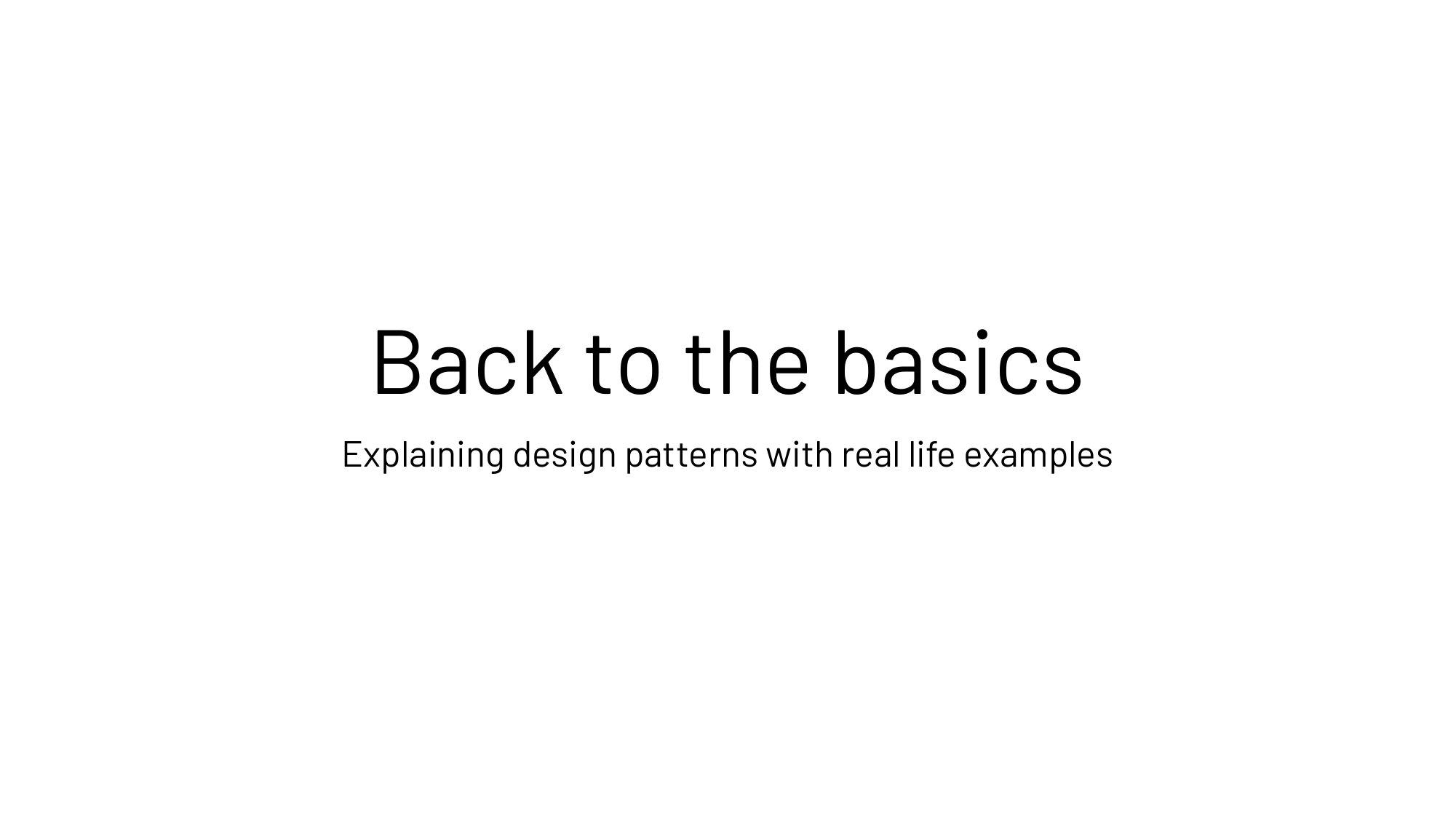

# Back to the basics
Explaining design patterns with real life examples